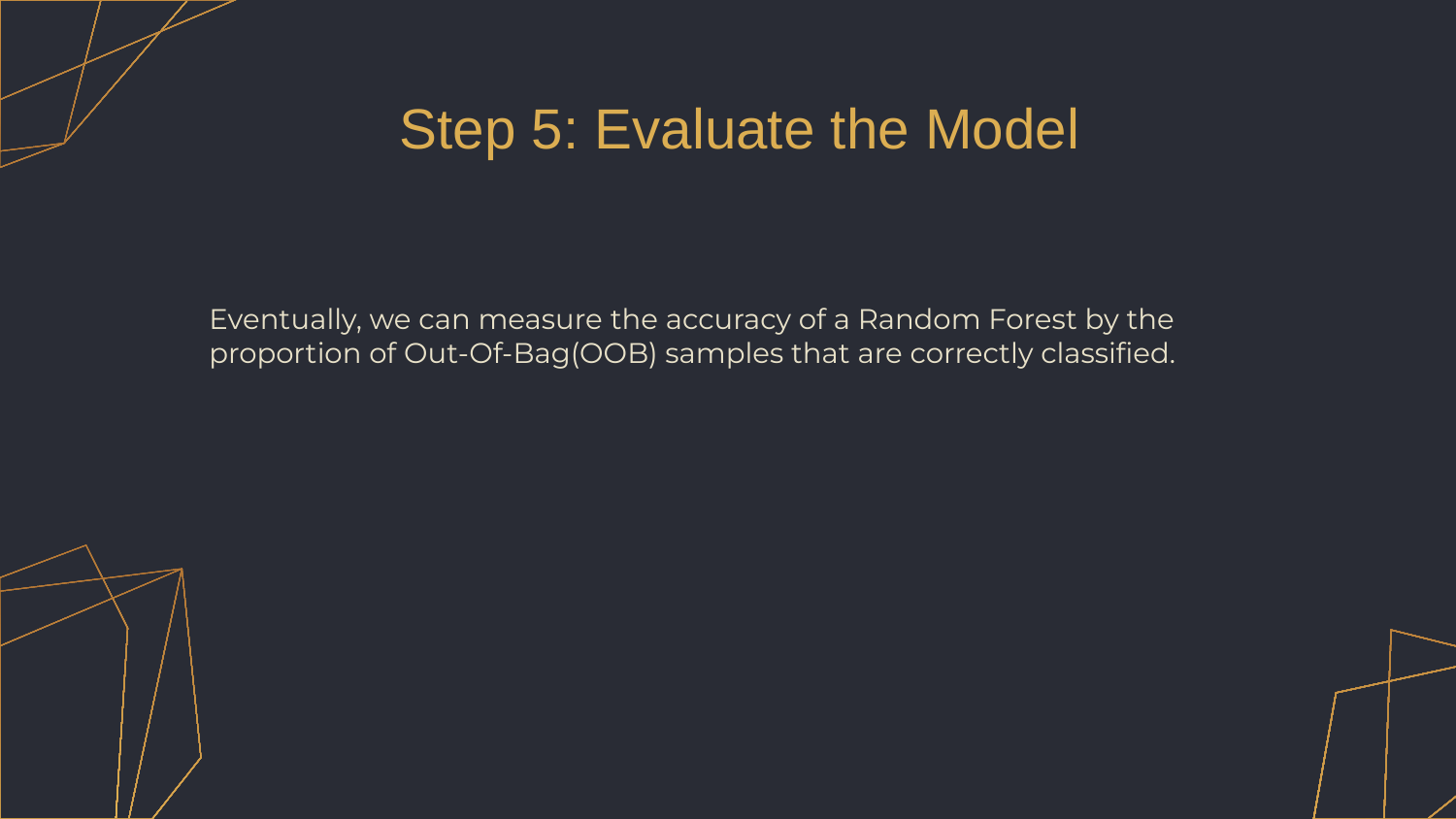

# Step 5: Evaluate the Model
Eventually, we can measure the accuracy of a Random Forest by the proportion of Out-Of-Bag(OOB) samples that are correctly classified.